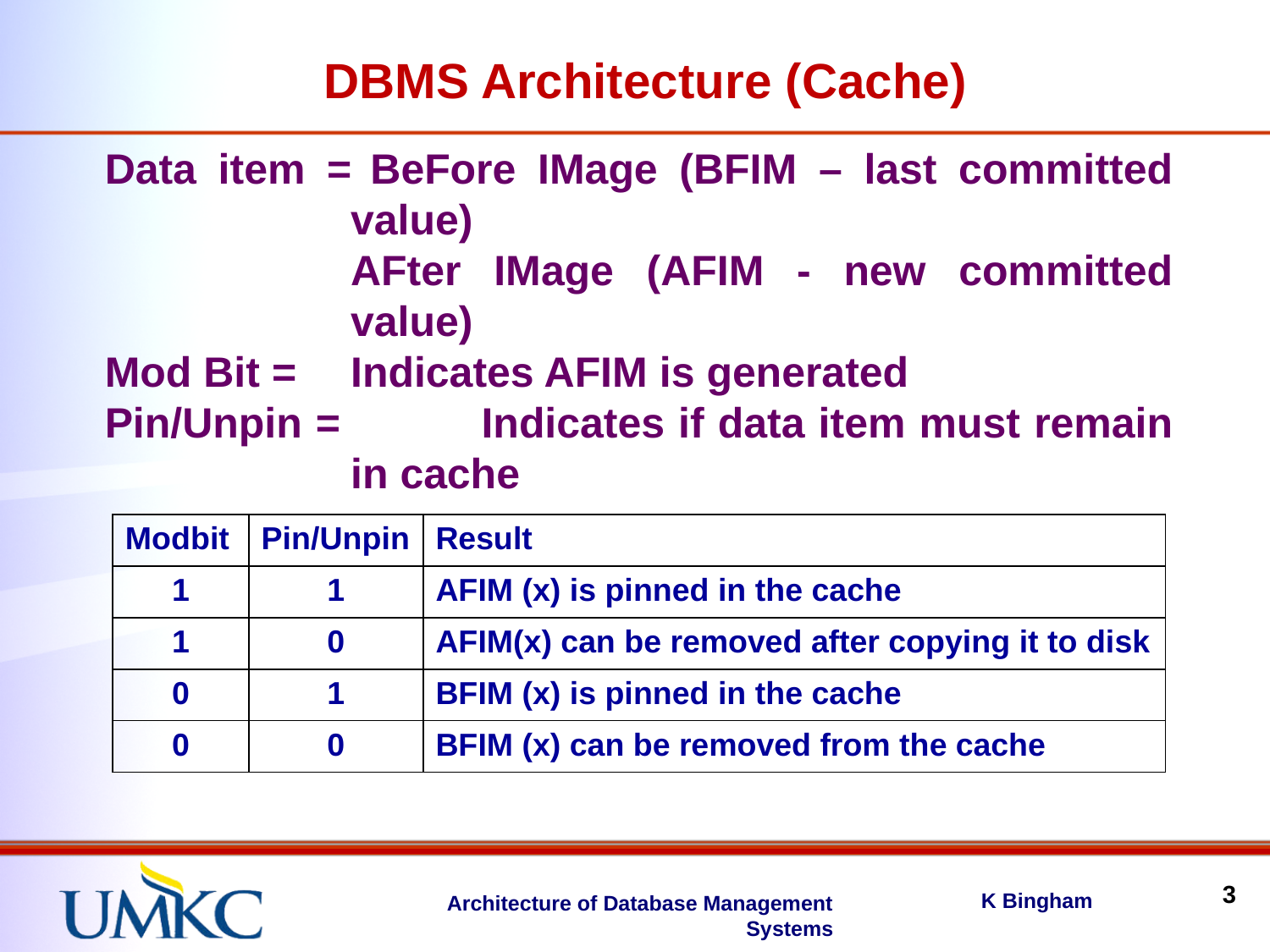

DBMS Architecture (Cache)
Data item =	BeFore IMage (BFIM – last committed value)
	AFter IMage (AFIM - new committed value)
Mod Bit =	Indicates AFIM is generated
Pin/Unpin = 	Indicates if data item must remain in cache
| Modbit | Pin/Unpin | Result |
| --- | --- | --- |
| 1 | 1 | AFIM (x) is pinned in the cache |
| 1 | 0 | AFIM(x) can be removed after copying it to disk |
| 0 | 1 | BFIM (x) is pinned in the cache |
| 0 | 0 | BFIM (x) can be removed from the cache |
3